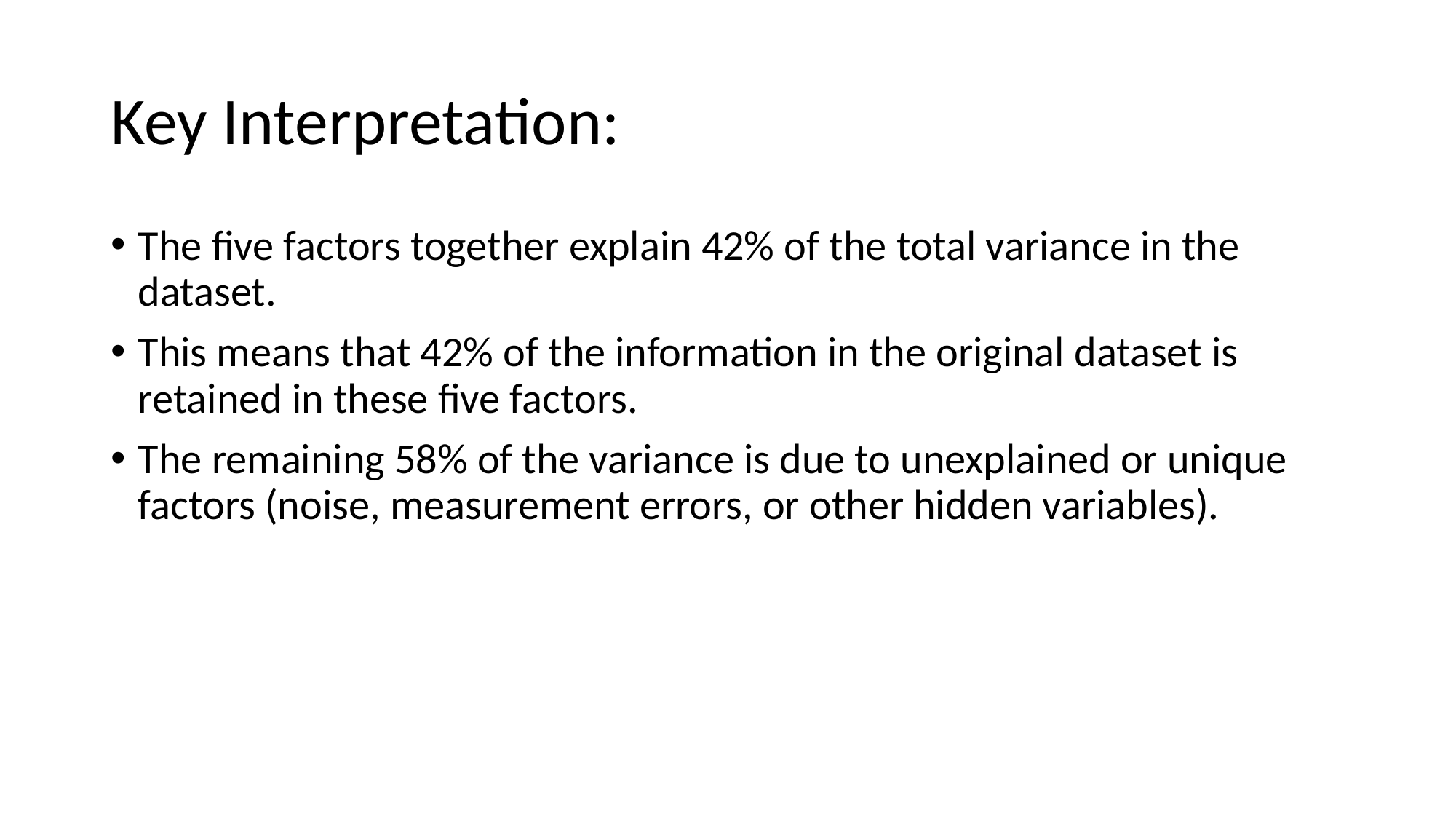

# Key Interpretation:
The five factors together explain 42% of the total variance in the dataset.
This means that 42% of the information in the original dataset is retained in these five factors.
The remaining 58% of the variance is due to unexplained or unique factors (noise, measurement errors, or other hidden variables).